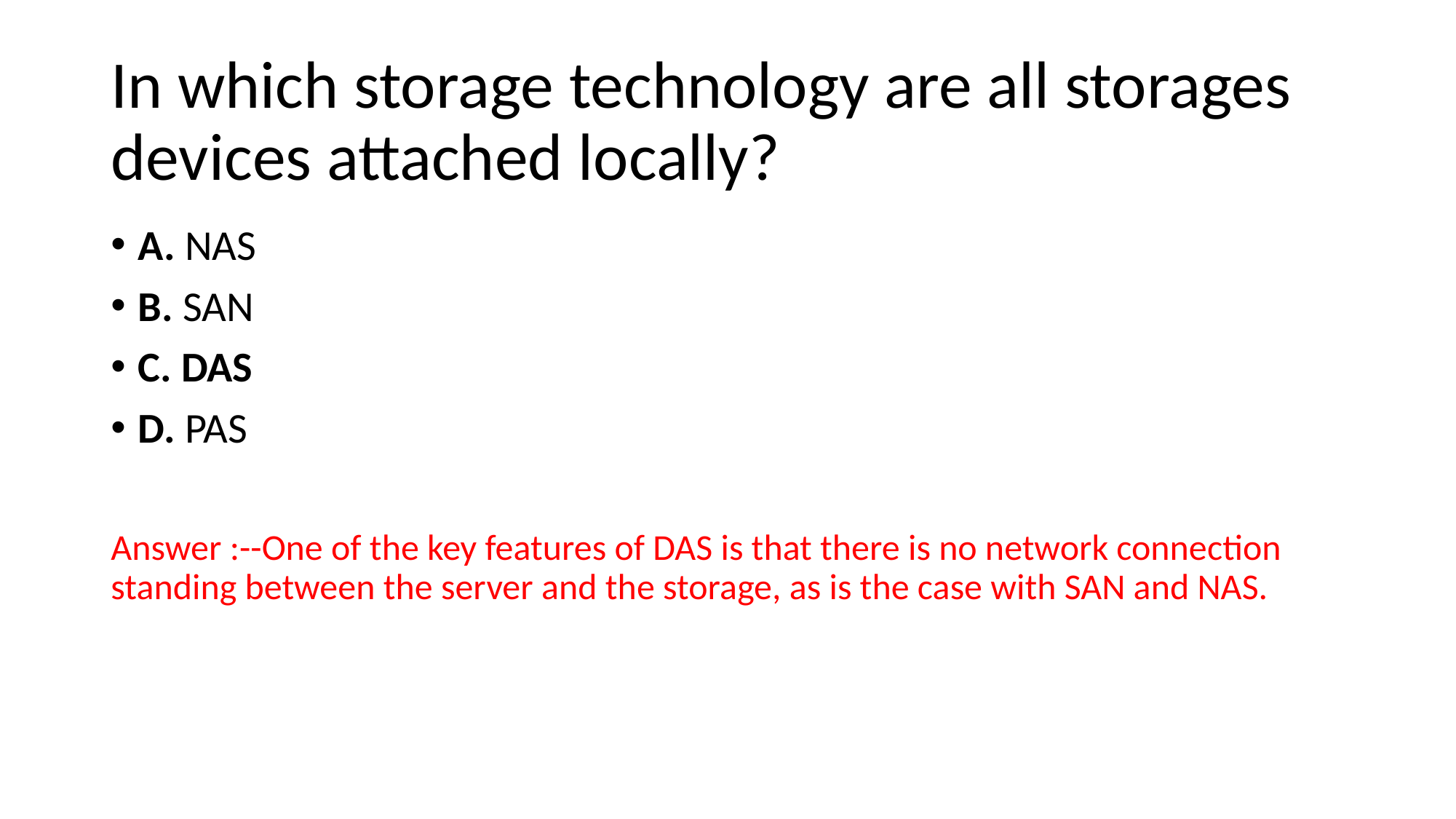

# In which storage technology are all storages devices attached locally?
A. NAS
B. SAN
C. DAS
D. PAS

Answer :--One of the key features of DAS is that there is no network connection standing between the server and the storage, as is the case with SAN and NAS.